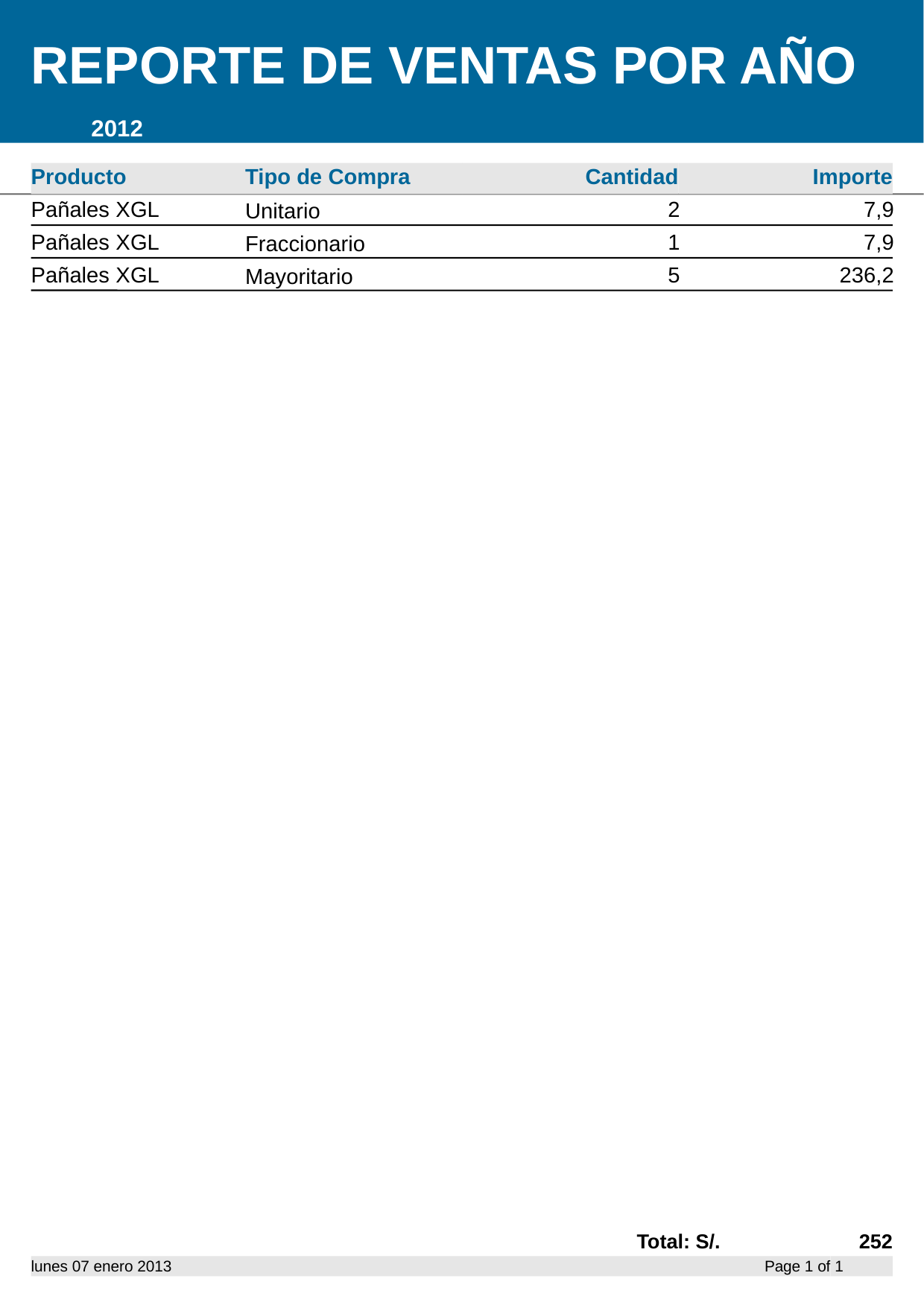

REPORTE DE VENTAS POR AÑO
2012
Producto
Tipo de Compra
Cantidad
Importe

Pañales XGL
2
7,9
Unitario

Pañales XGL
1
7,9
Fraccionario

Pañales XGL
5
236,2
Mayoritario

Total: S/.
252
Page 1 of
lunes 07 enero 2013
 1